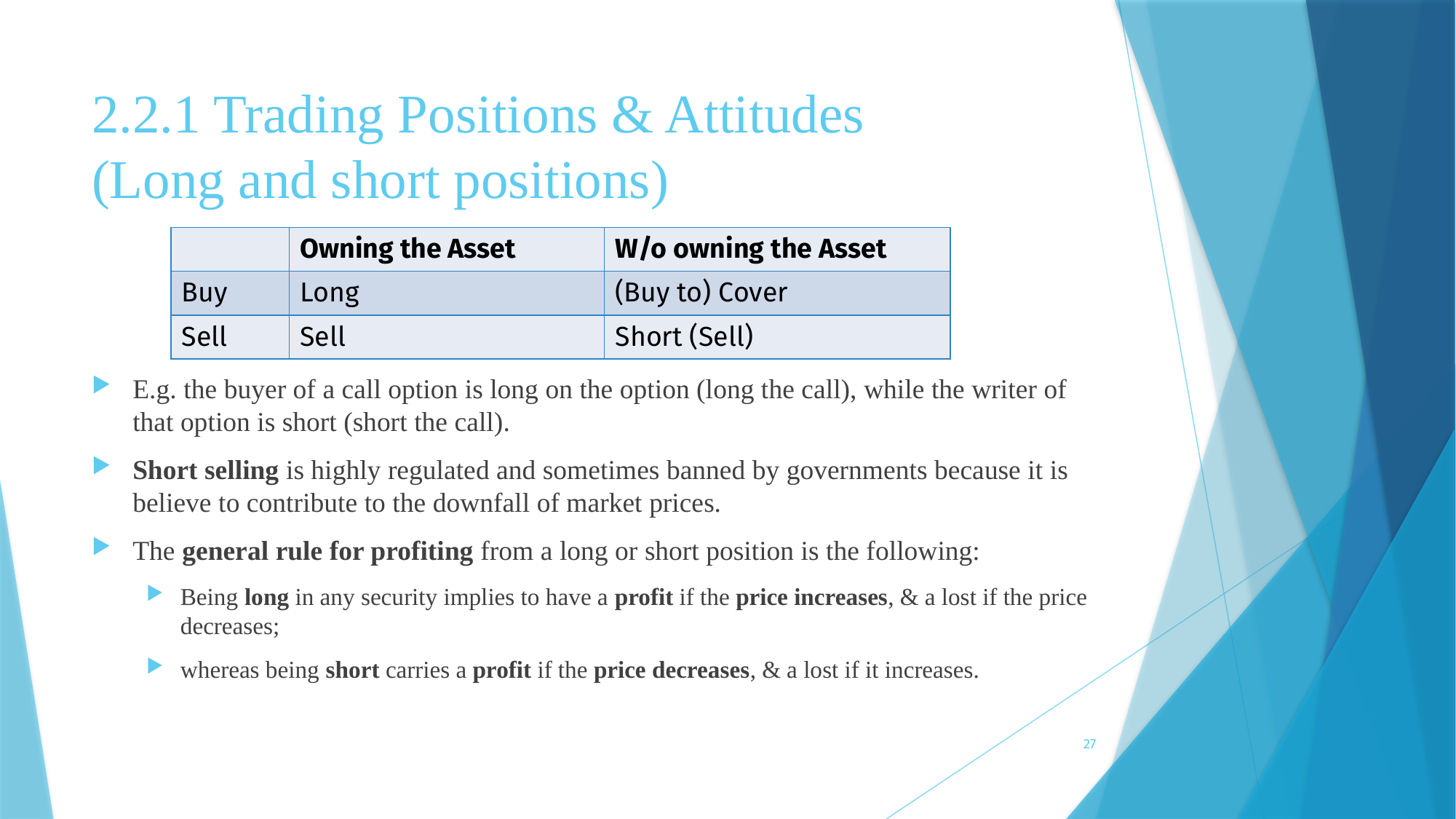

# 2.2.1 Trading Positions & Attitudes (Long and short positions)
|  | Owning the Asset | W/o owning the Asset |
| --- | --- | --- |
| Buy | Long | (Buy to) Cover |
| Sell | Sell | Short (Sell) |
E.g. the buyer of a call option is long on the option (long the call), while the writer of that option is short (short the call).
Short selling is highly regulated and sometimes banned by governments because it is believe to contribute to the downfall of market prices.
The general rule for profiting from a long or short position is the following:
Being long in any security implies to have a profit if the price increases, & a lost if the price decreases;
whereas being short carries a profit if the price decreases, & a lost if it increases.

27